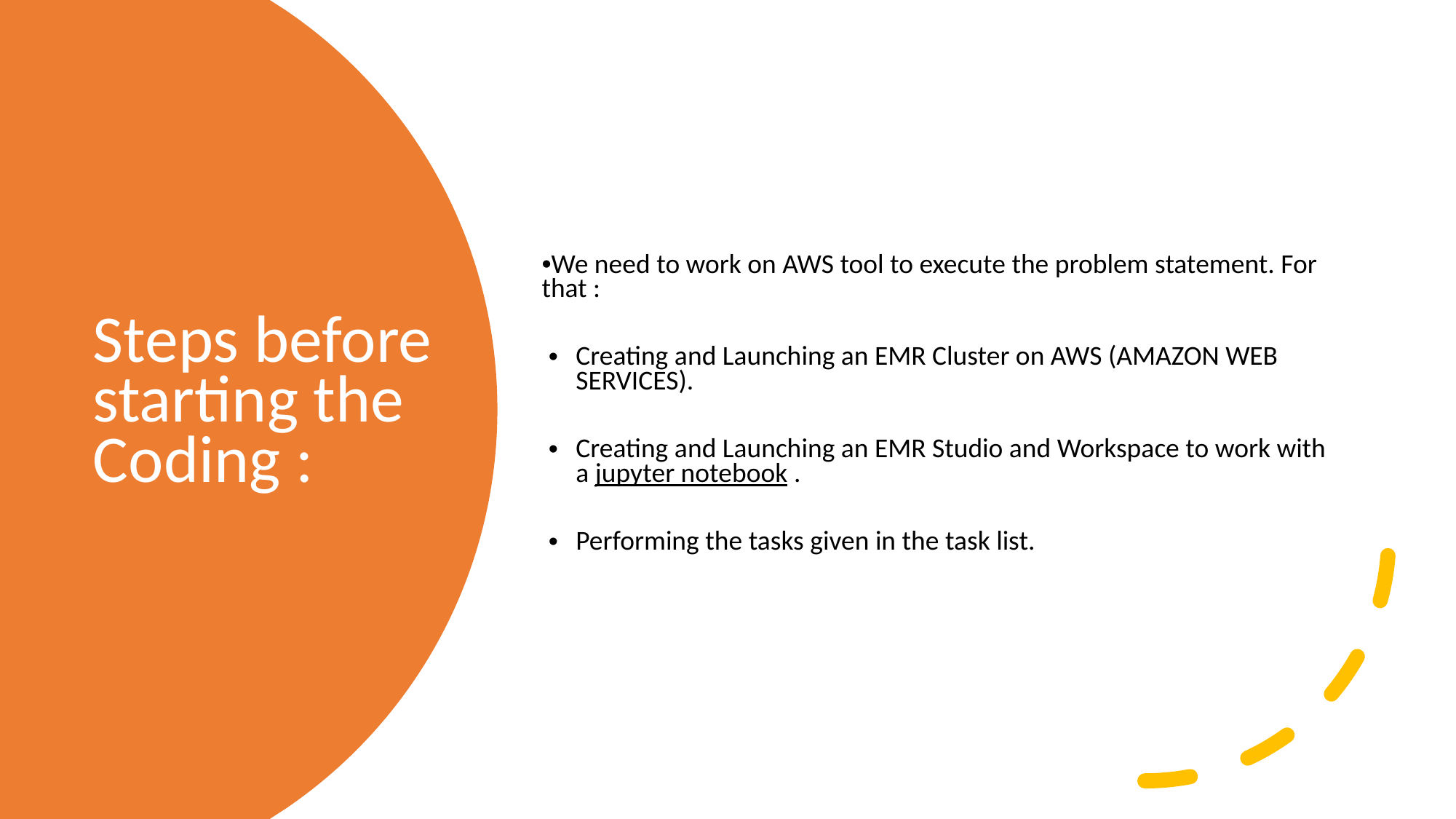

We need to work on AWS tool to execute the problem statement. For that :

Creating and Launching an EMR Cluster on AWS (AMAZON WEB SERVICES).

Creating and Launching an EMR Studio and Workspace to work with a jupyter notebook .

Performing the tasks given in the task list.
Steps before starting the Coding :